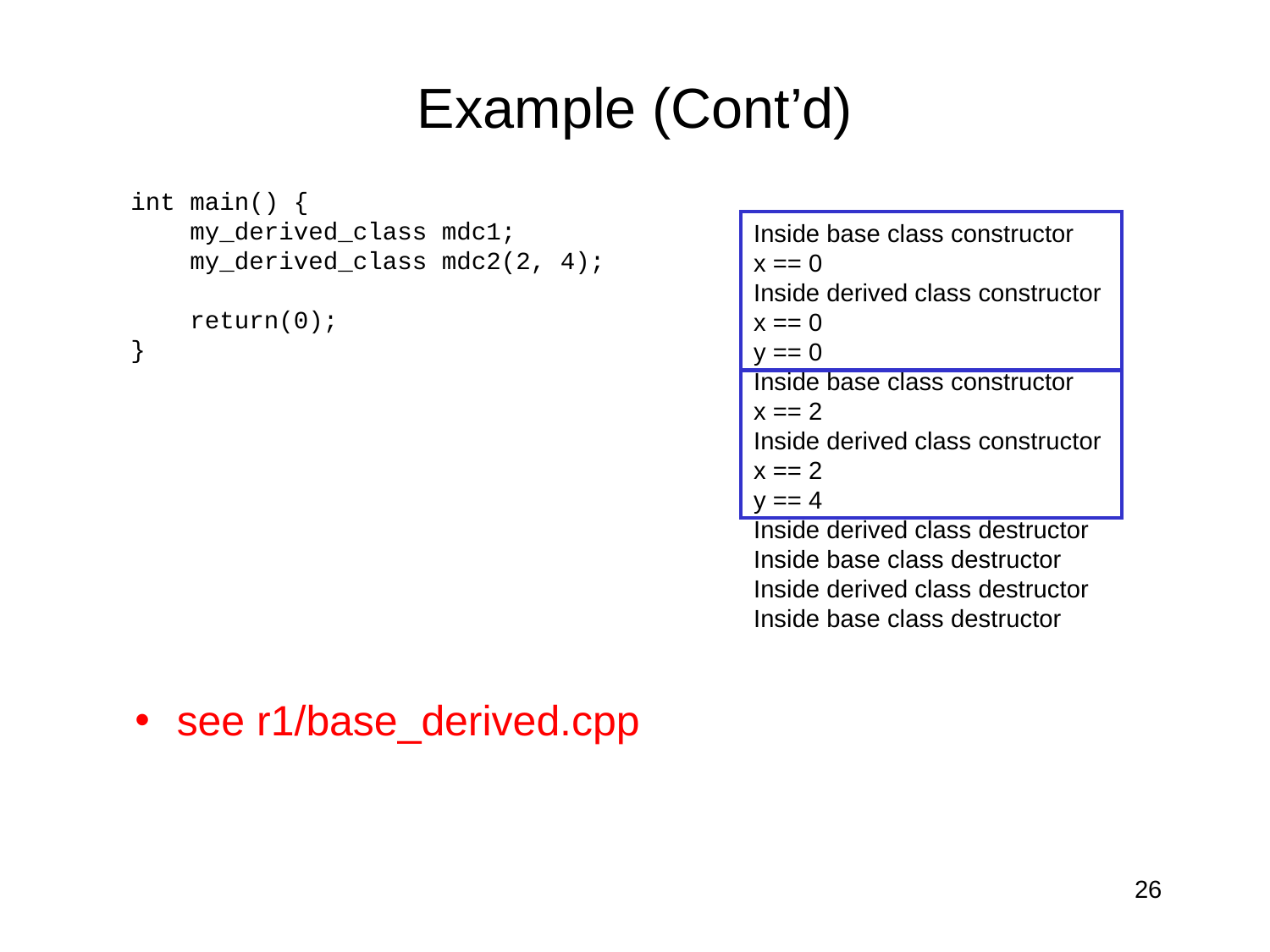

# Example (Cont’d)
int main() {
    my_derived_class mdc1;
    my_derived_class mdc2(2, 4);

    return(0);
}

Inside base class constructor
x == 0
Inside derived class constructor
x == 0
y == 0
Inside base class constructor
x == 2
Inside derived class constructor
x == 2
y == 4
Inside derived class destructor
Inside base class destructor
Inside derived class destructor
Inside base class destructor

 see r1/base_derived.cpp
26